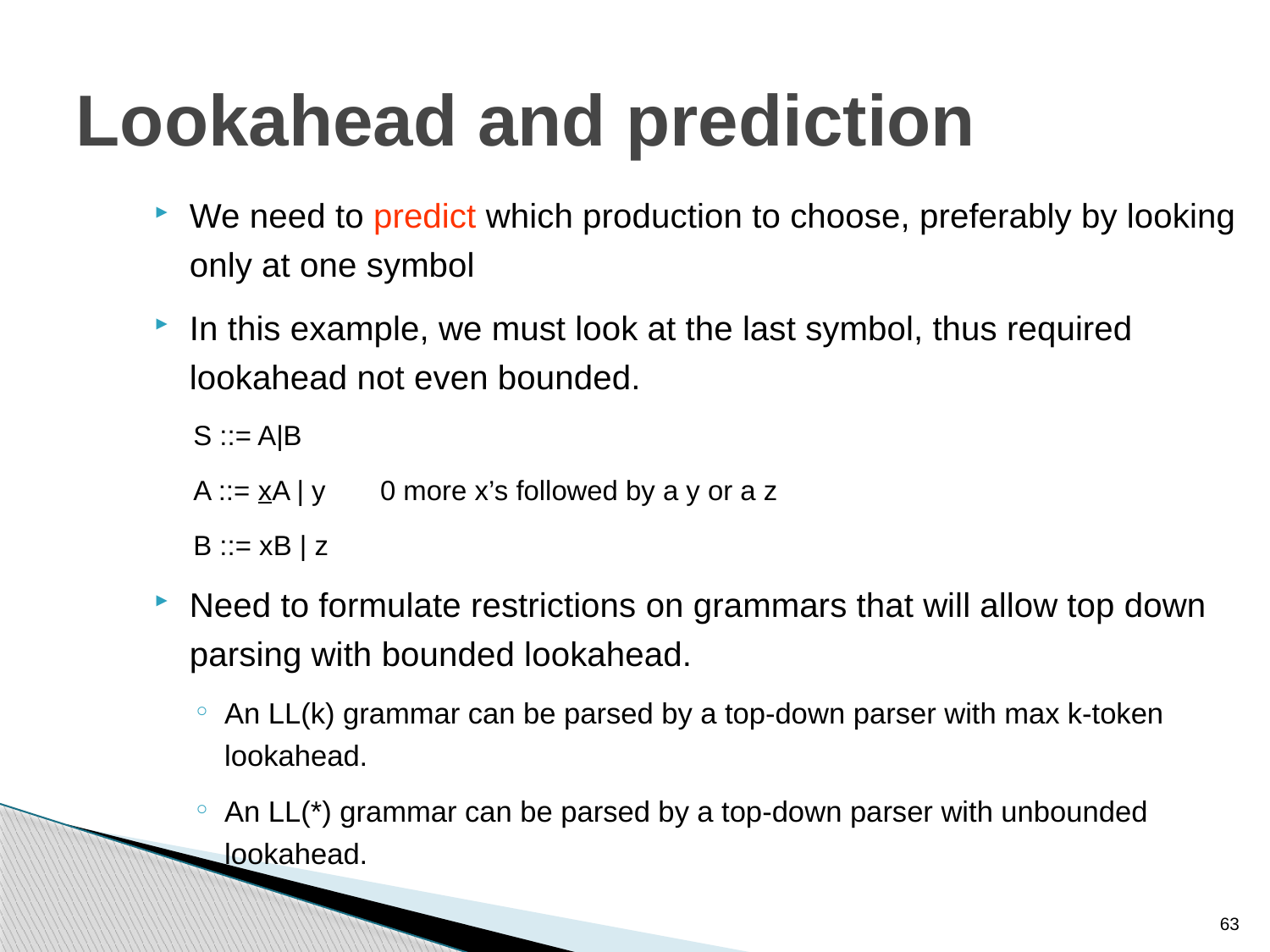

# Lookahead and prediction
We need to predict which production to choose, preferably by looking only at one symbol
In this example, we must look at the last symbol, thus required lookahead not even bounded.
S ::= A|B
A ::= xA | y       0 more x’s followed by a y or a z
B ::= xB | z
Need to formulate restrictions on grammars that will allow top down parsing with bounded lookahead.
An LL(k) grammar can be parsed by a top-down parser with max k-token lookahead.
An LL(*) grammar can be parsed by a top-down parser with unbounded lookahead.

63